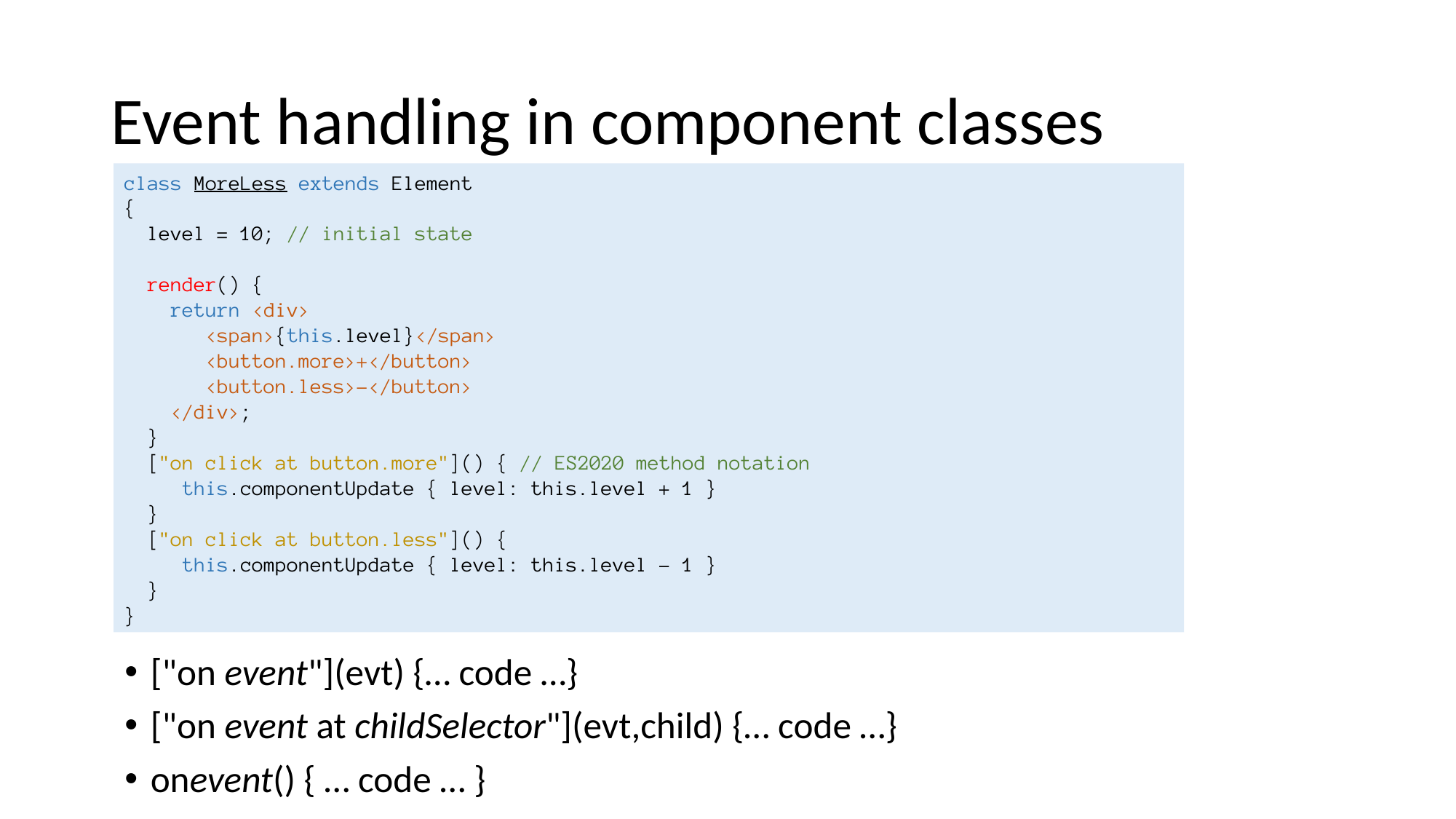

# Event handling in component classes
class MoreLess extends Element
{
  level = 10; // initial state

  render() {
    return <div>
       <span>{this.level}</span>
       <button.more>+</button>
       <button.less>-</button>
    </div>;
  }
  ["on click at button.more"]() { // ES2020 method notation
     this.componentUpdate { level: this.level + 1 }
  }
  ["on click at button.less"]() {
     this.componentUpdate { level: this.level - 1 }
  }
}
["on event"](evt) {… code …}
["on event at childSelector"](evt,child) {… code …}
onevent() { … code … }